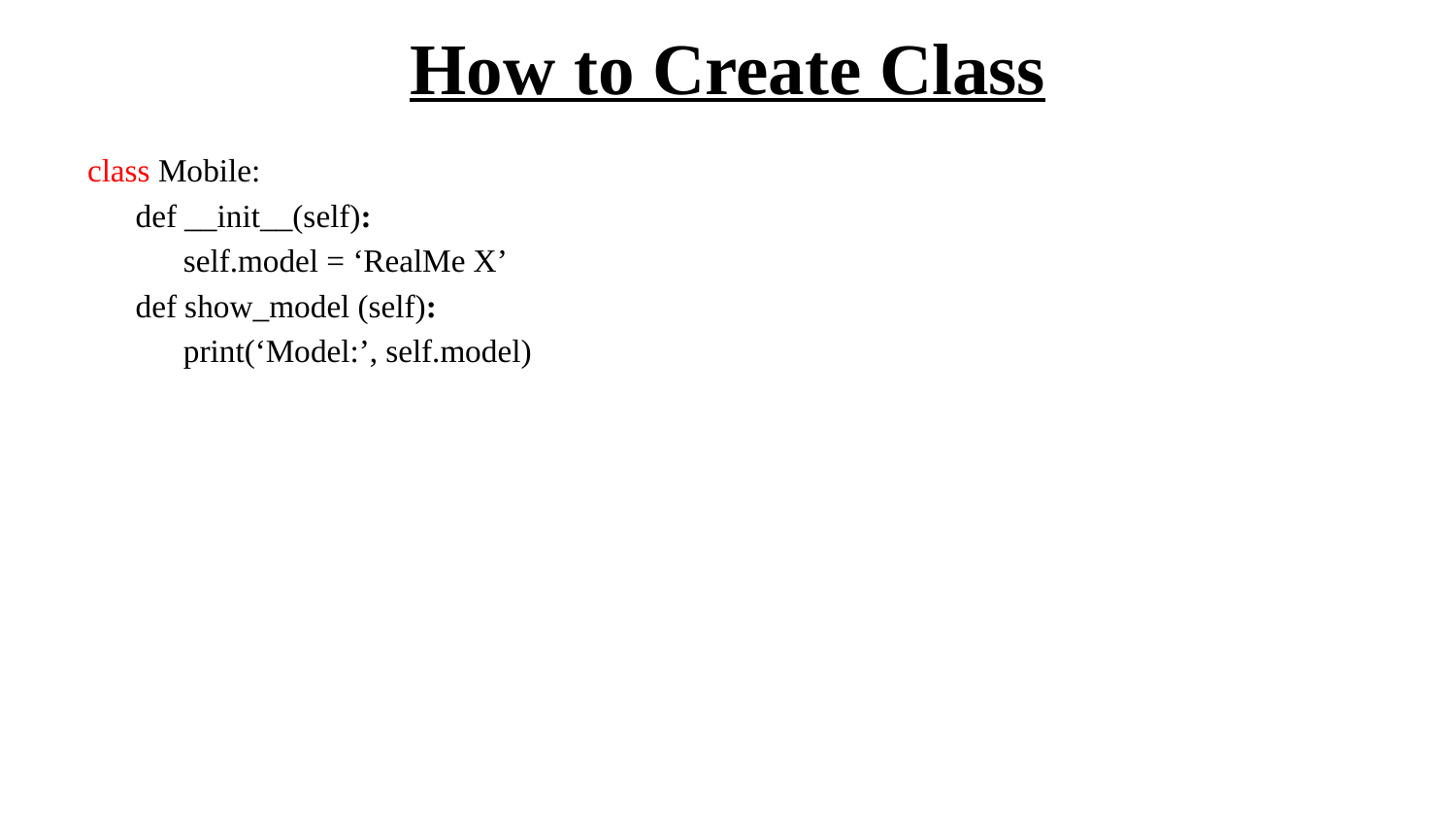

# How to Create Class
class Mobile:
      def __init__(self):
            self.model = ‘RealMe X’
      def show_model (self):
            print(‘Model:’, self.model)